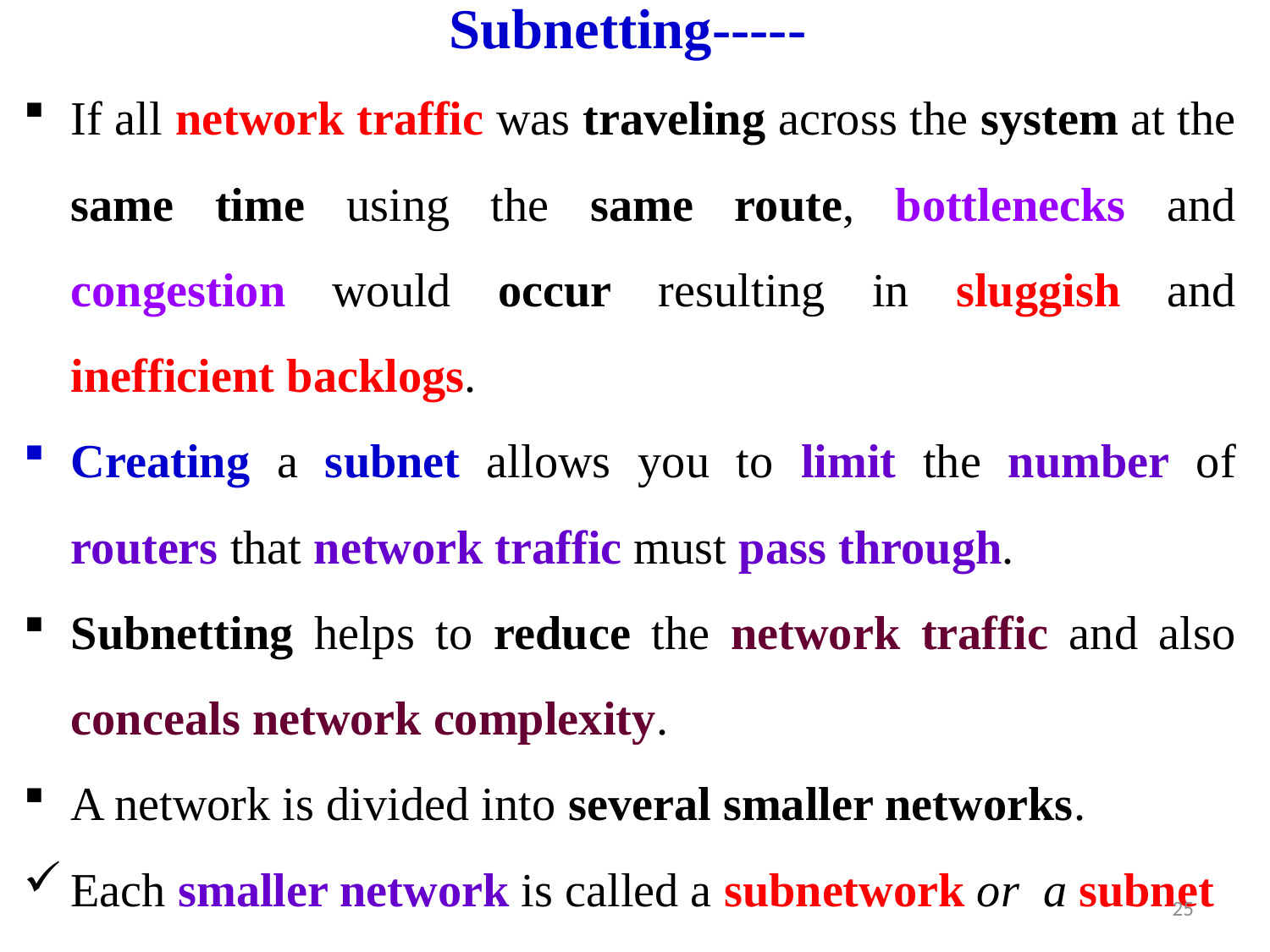

# Subnetting-----
If all network traffic was traveling across the system at the same time using the same route, bottlenecks and congestion would occur resulting in sluggish and inefficient backlogs.
Creating a subnet allows you to limit the number of routers that network traffic must pass through.
Subnetting helps to reduce the network traffic and also conceals network complexity.
A network is divided into several smaller networks.
Each smaller network is called a subnetwork or  a subnet

25